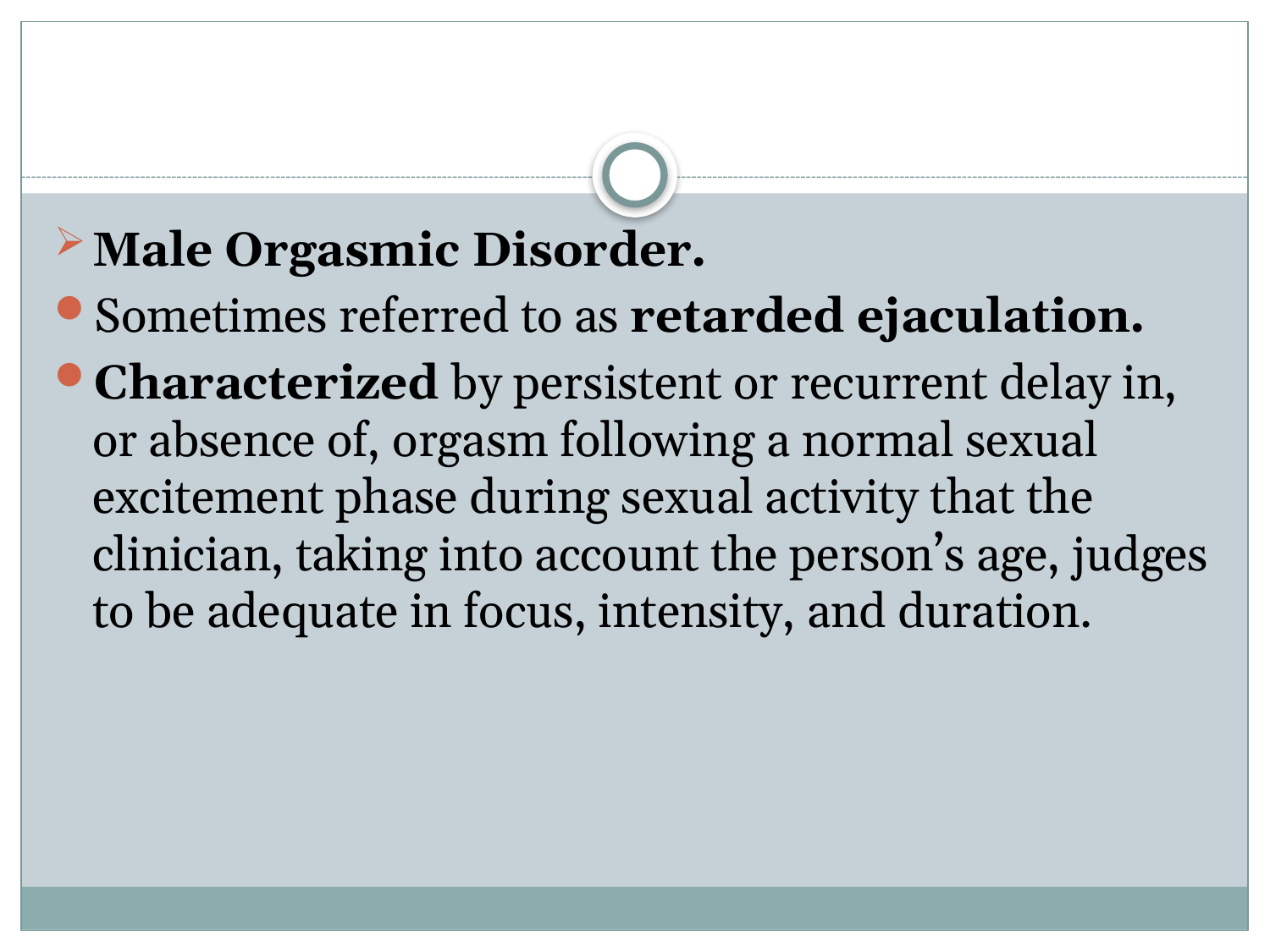

#
Male Orgasmic Disorder.
Sometimes referred to as retarded ejaculation.
Characterized by persistent or recurrent delay in, or absence of, orgasm following a normal sexual excitement phase during sexual activity that the clinician, taking into account the person’s age, judges to be adequate in focus, intensity, and duration.